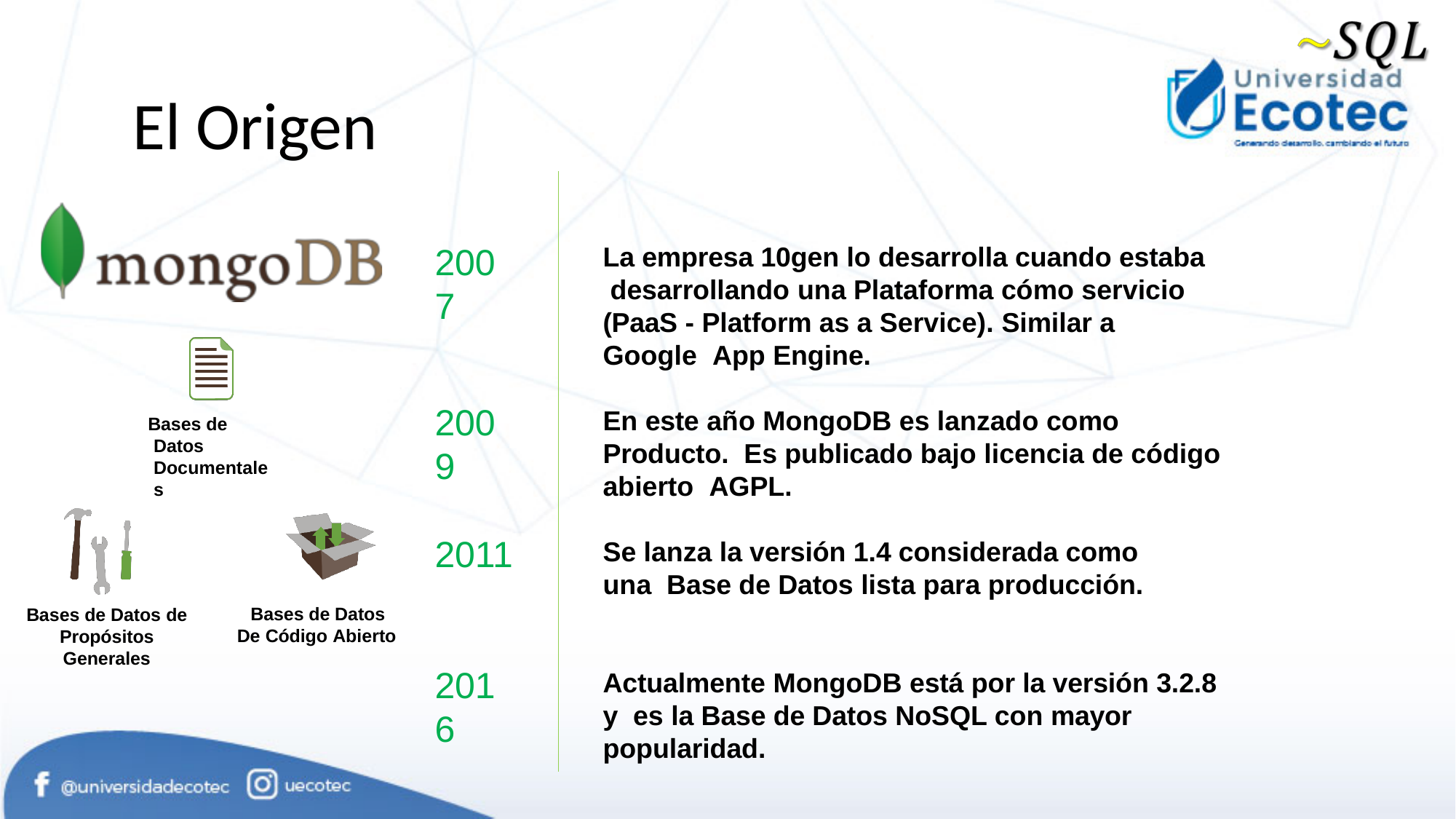

# El Origen

2007
La empresa 10gen lo desarrolla cuando estaba  desarrollando una Plataforma cómo servicio  (PaaS - Platform as a Service). Similar a Google  App Engine.

2009
En este año MongoDB es lanzado como Producto.  Es publicado bajo licencia de código abierto  AGPL.
Bases de Datos  Documentales

2011
Se lanza la versión 1.4 considerada como una  Base de Datos lista para producción.
Bases de Datos  De Código Abierto
Bases de Datos de
Propósitos Generales
2016
Actualmente MongoDB está por la versión 3.2.8 y  es la Base de Datos NoSQL con mayor  popularidad.